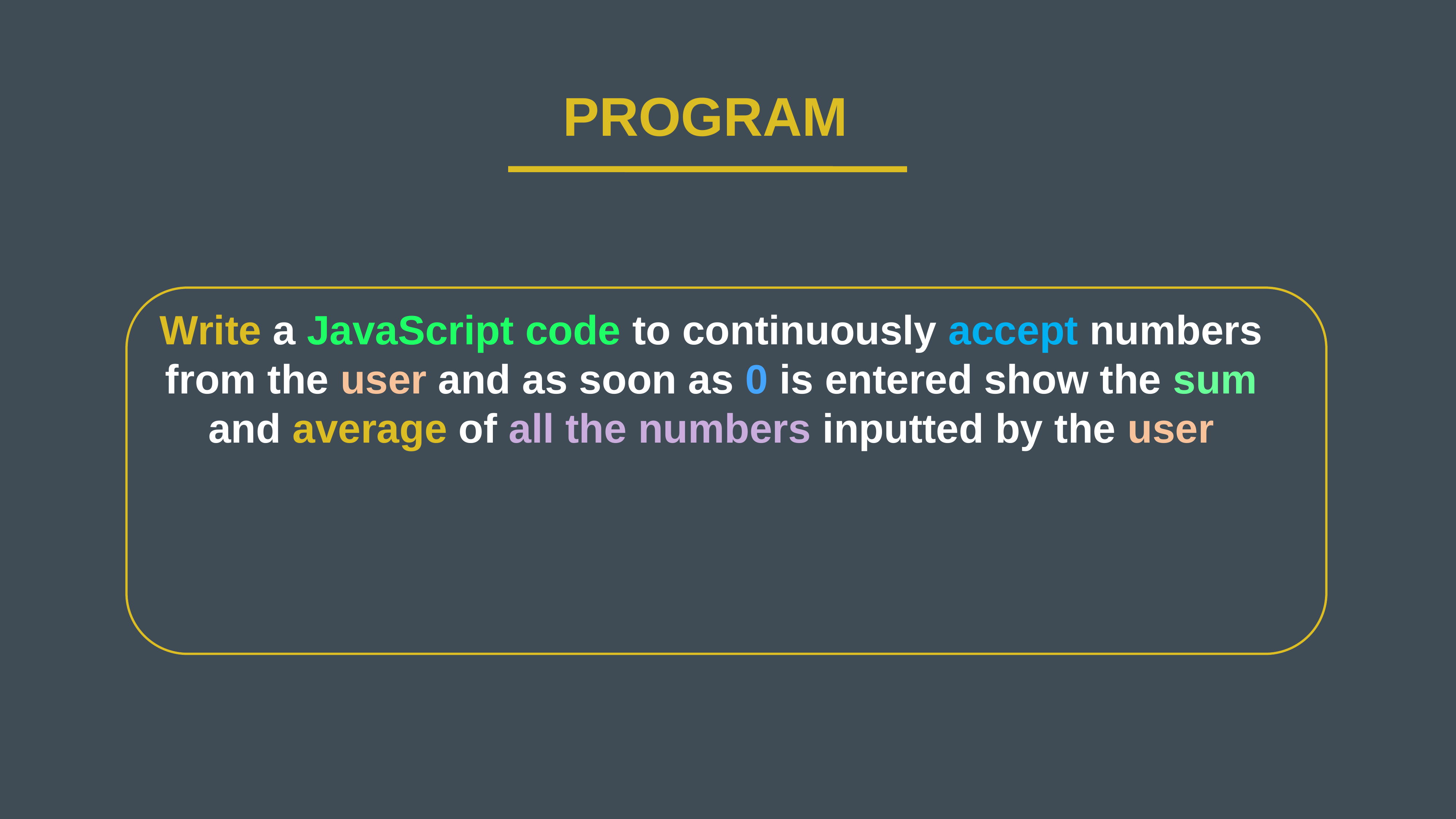

PROGRAM

Write a JavaScript code to continuously accept numbers from the user and as soon as 0 is entered show the sum and average of all the numbers inputted by the user